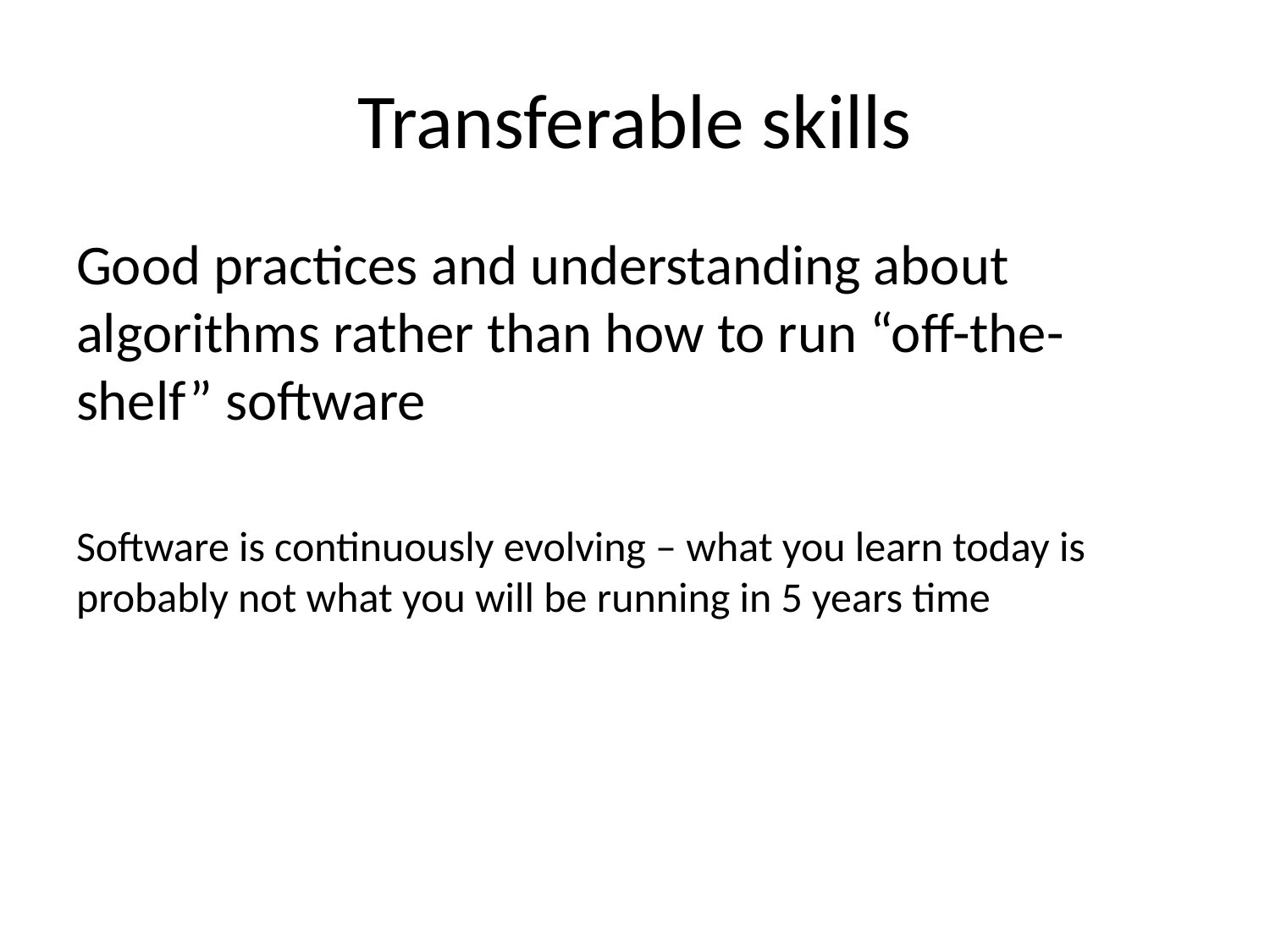

# Transferable skills
Good practices and understanding about algorithms rather than how to run “off-the-shelf” software

Software is continuously evolving – what you learn today is probably not what you will be running in 5 years time